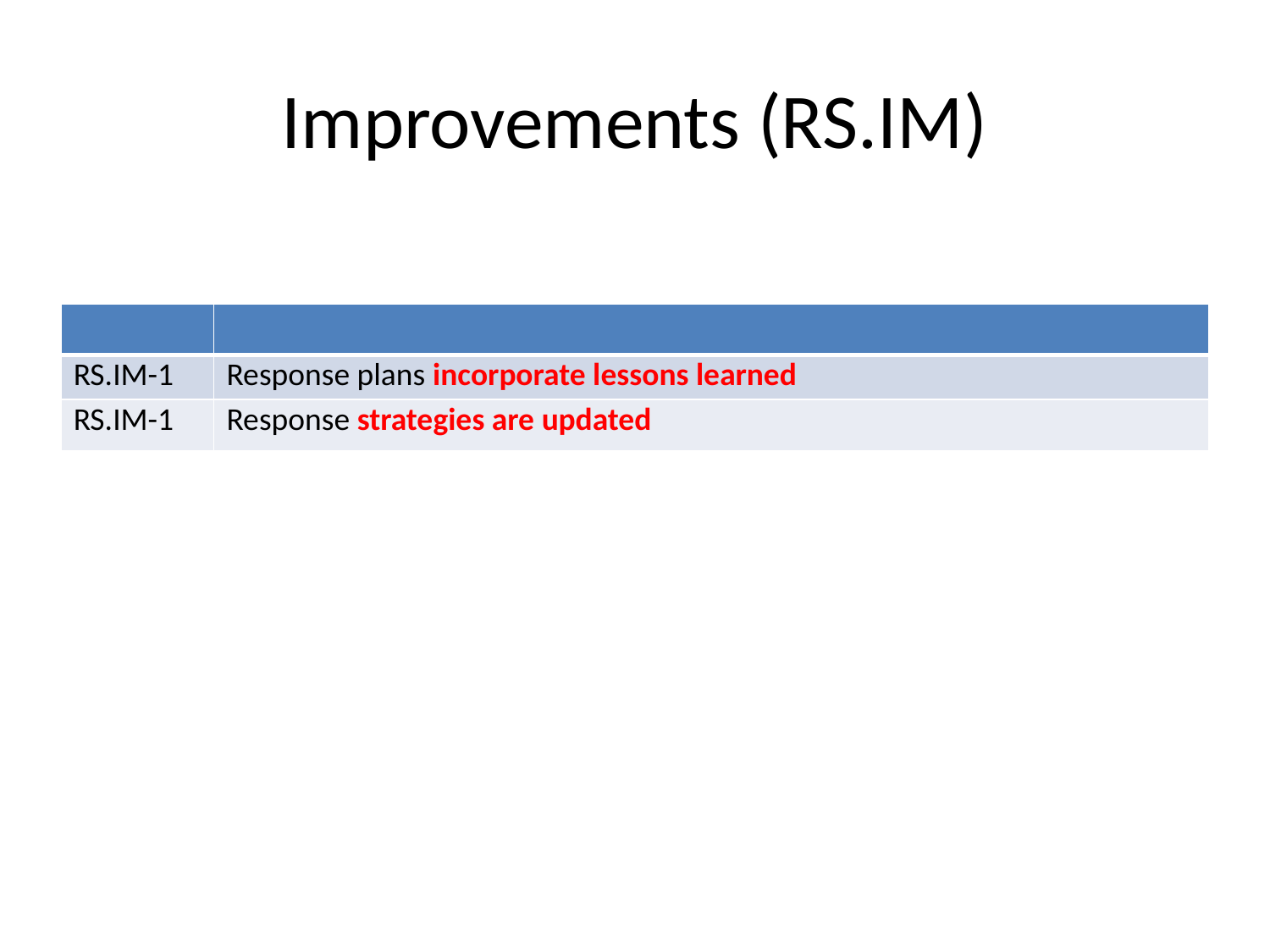

# Improvements (RS.IM)
|  |  |
| --- | --- |
| RS.IM-1 | Response plans incorporate lessons learned |
| RS.IM-1 | Response strategies are updated |